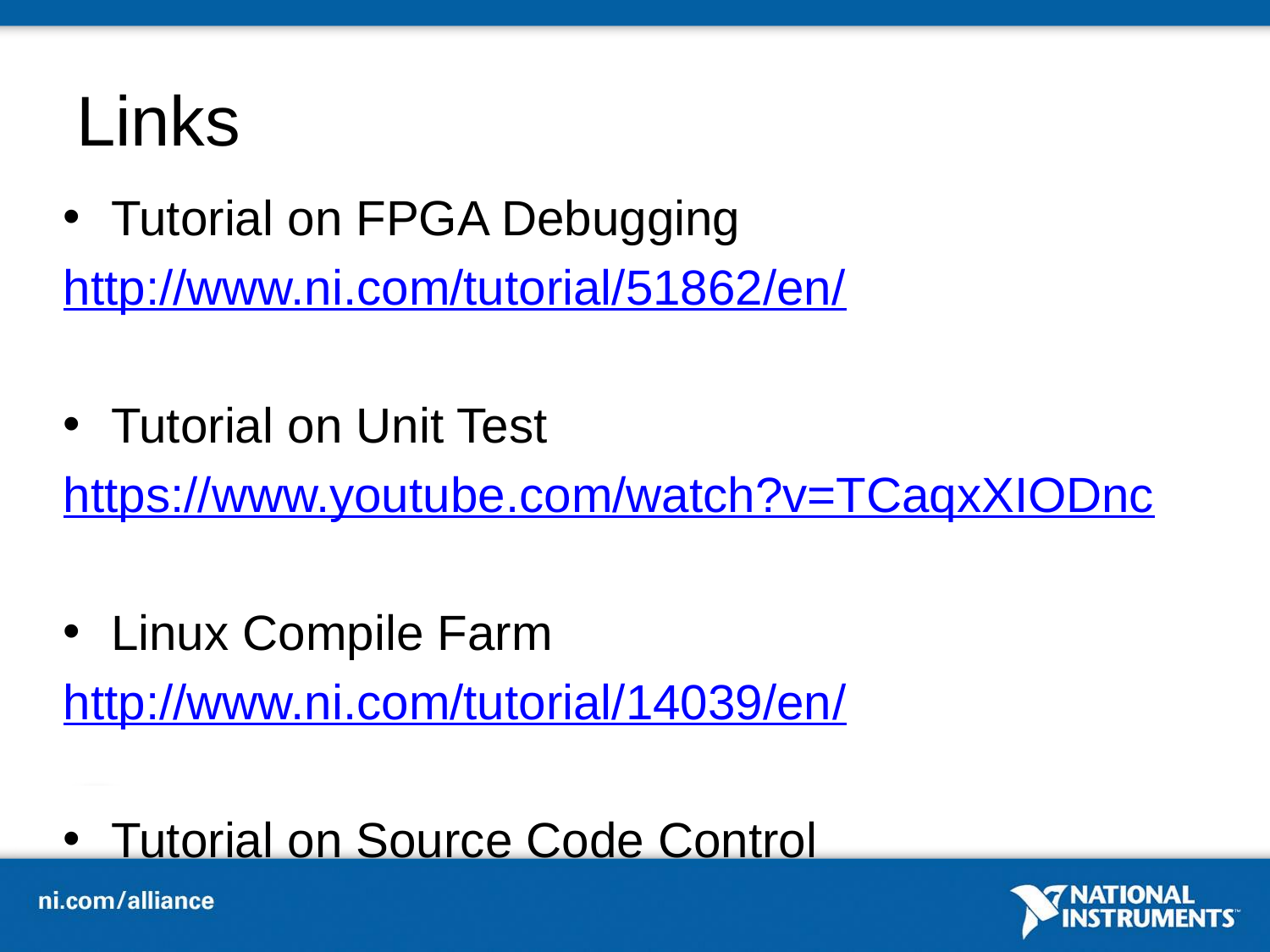

# Links
Tutorial on FPGA Debugging
http://www.ni.com/tutorial/51862/en/

Tutorial on Unit Test
https://www.youtube.com/watch?v=TCaqxXIODnc

Linux Compile Farm
http://www.ni.com/tutorial/14039/en/

Tutorial on Source Code Control